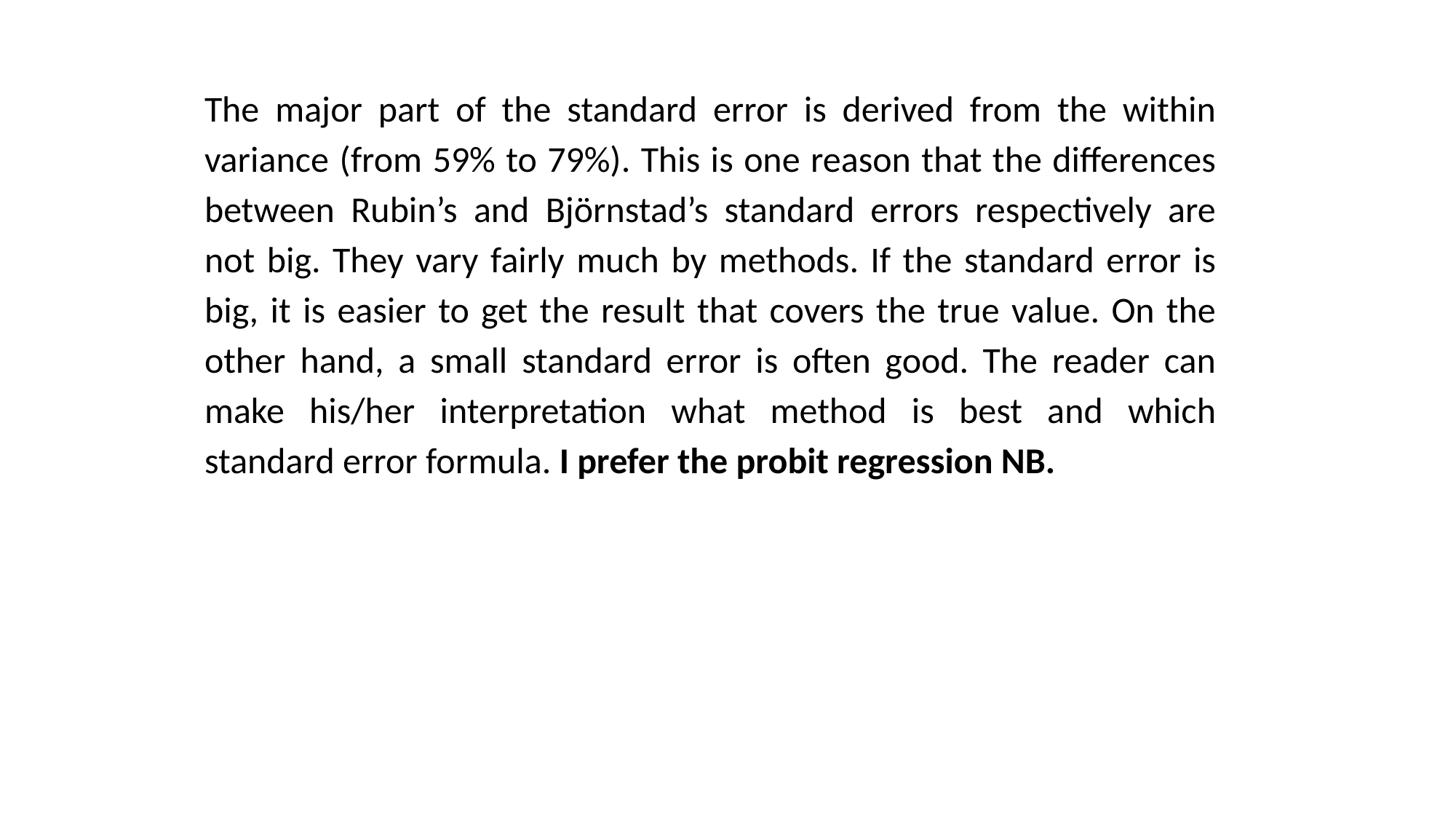

The major part of the standard error is derived from the within variance (from 59% to 79%). This is one reason that the differences between Rubin’s and Björnstad’s standard errors respectively are not big. They vary fairly much by methods. If the standard error is big, it is easier to get the result that covers the true value. On the other hand, a small standard error is often good. The reader can make his/her interpretation what method is best and which standard error formula. I prefer the probit regression NB.